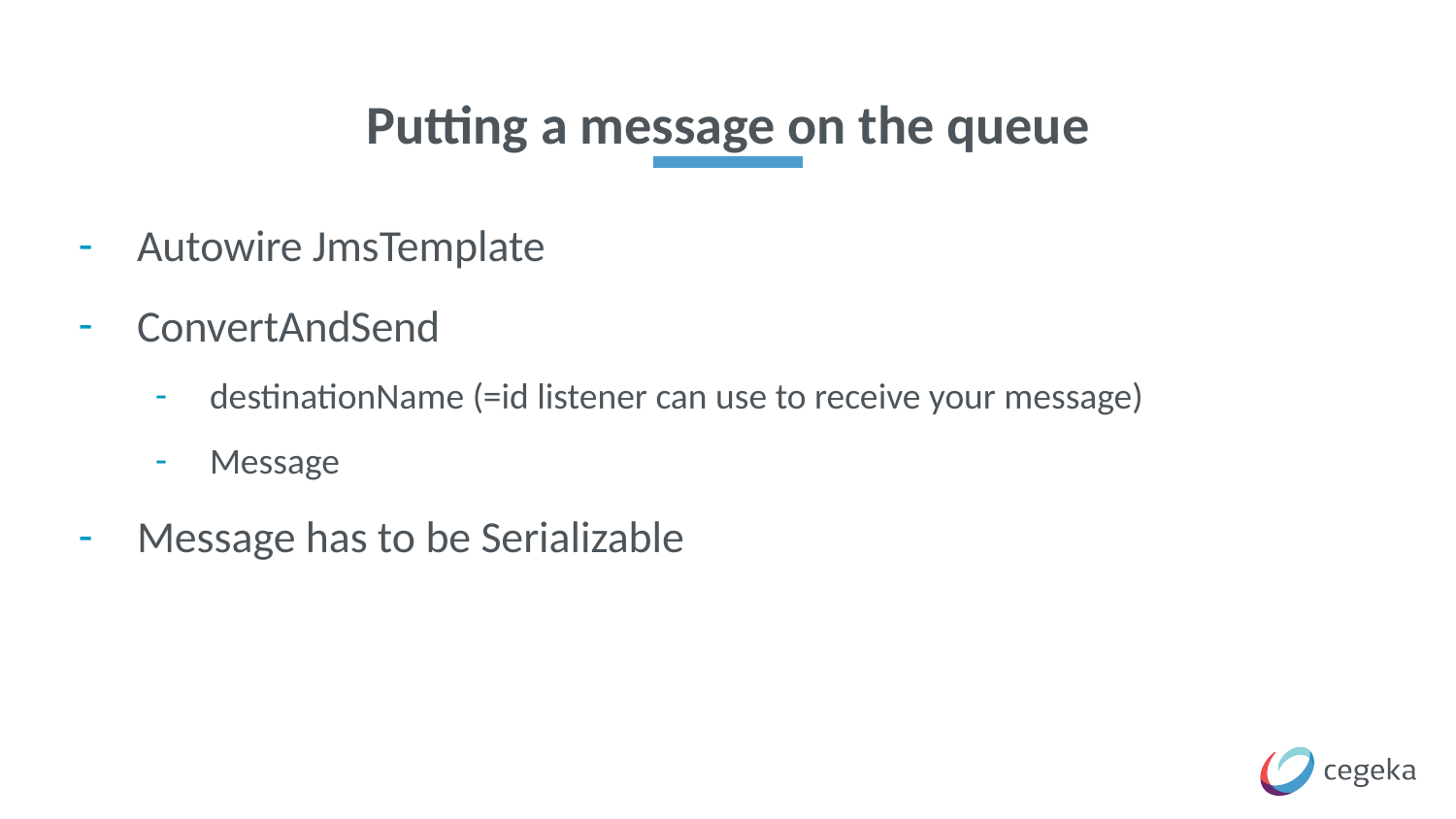

# Putting a message on the queue
Autowire JmsTemplate
ConvertAndSend
destinationName (=id listener can use to receive your message)
Message
Message has to be Serializable